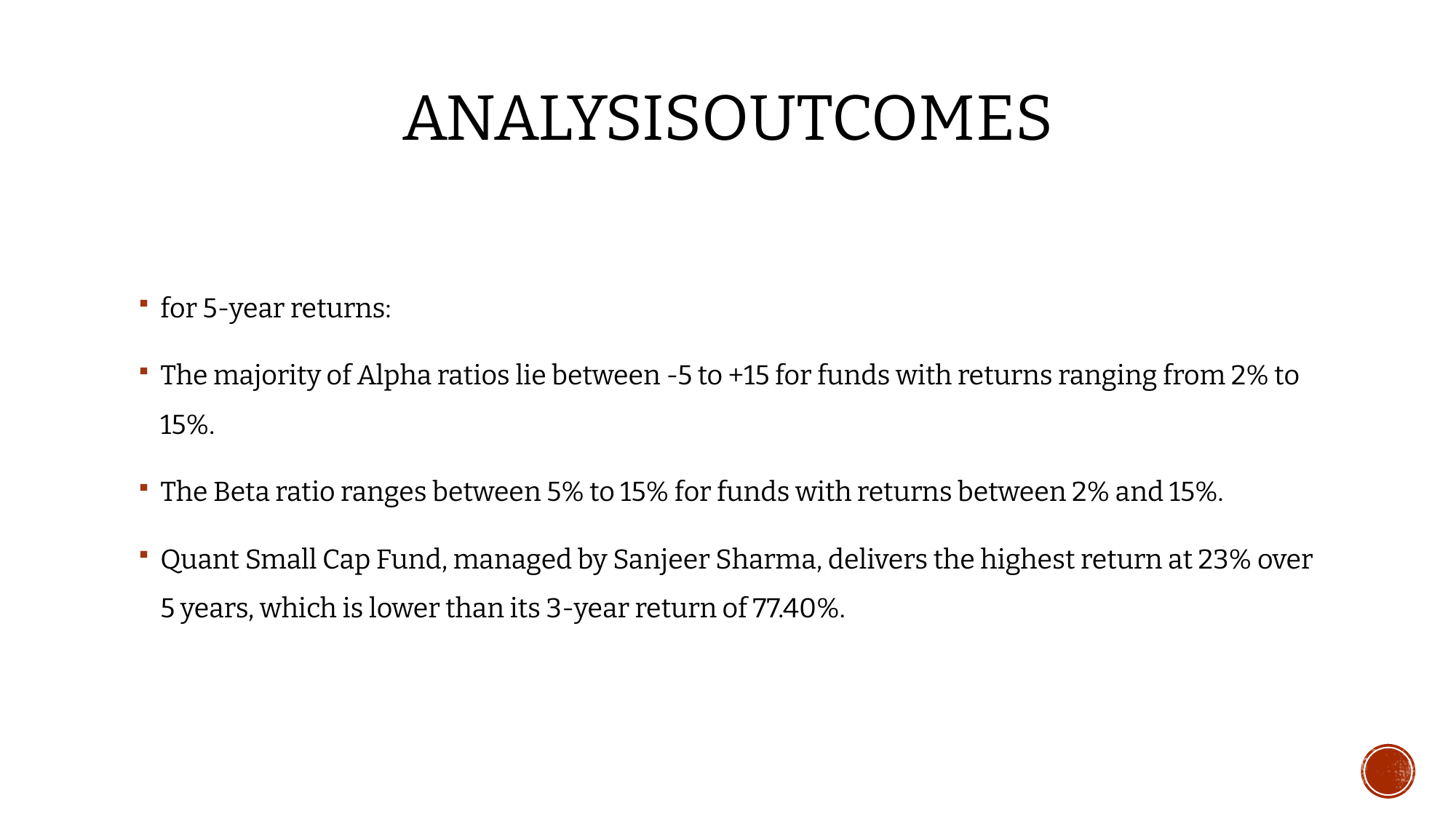

# Analysisoutcomes
for 5-year returns:
The majority of Alpha ratios lie between -5 to +15 for funds with returns ranging from 2% to 15%.
The Beta ratio ranges between 5% to 15% for funds with returns between 2% and 15%.
Quant Small Cap Fund, managed by Sanjeer Sharma, delivers the highest return at 23% over 5 years, which is lower than its 3-year return of 77.40%.